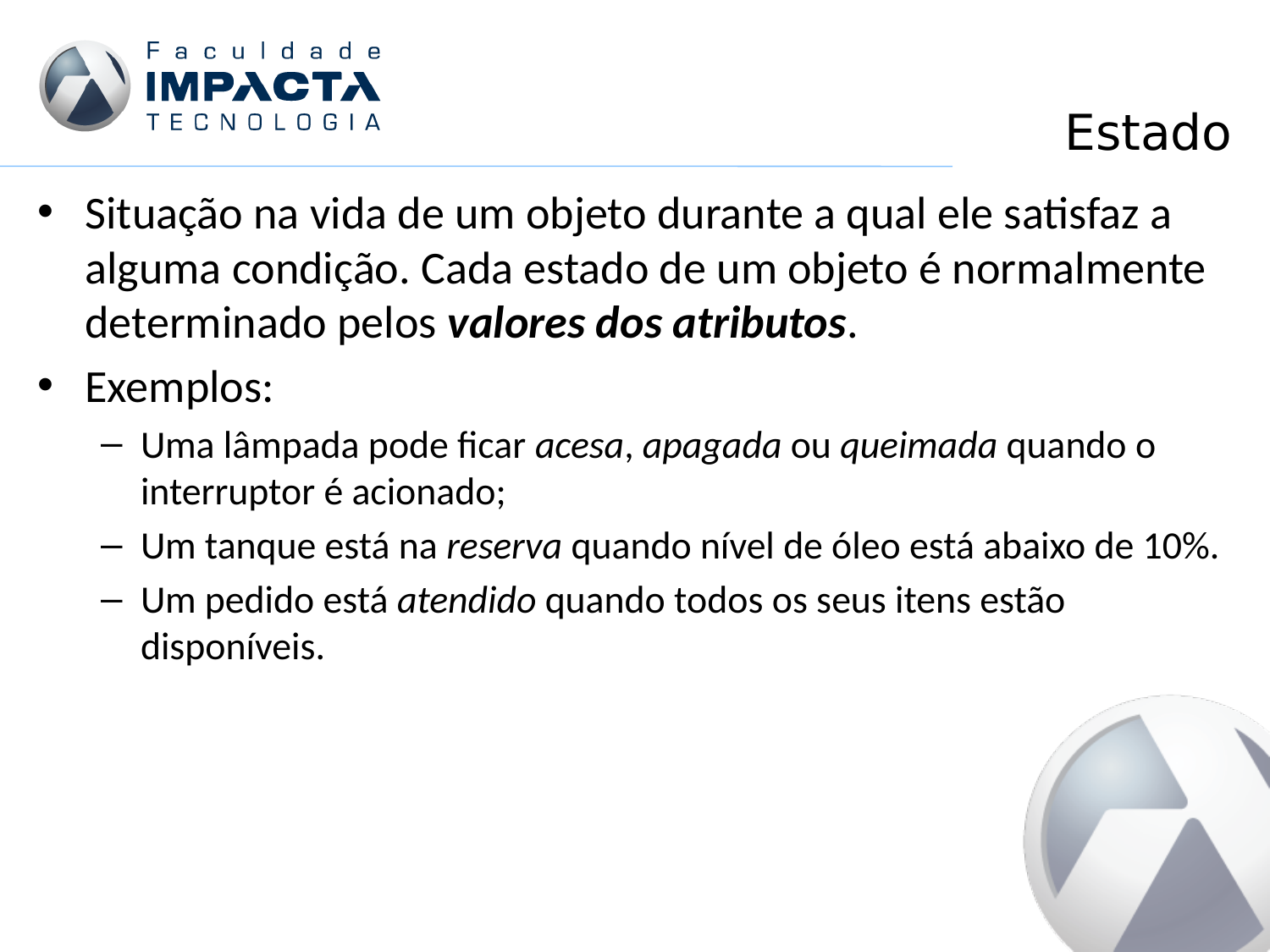

# Estado
Situação na vida de um objeto durante a qual ele satisfaz a alguma condição. Cada estado de um objeto é normalmente determinado pelos valores dos atributos.
Exemplos:
Uma lâmpada pode ficar acesa, apagada ou queimada quando o interruptor é acionado;
Um tanque está na reserva quando nível de óleo está abaixo de 10%.
Um pedido está atendido quando todos os seus itens estão disponíveis.